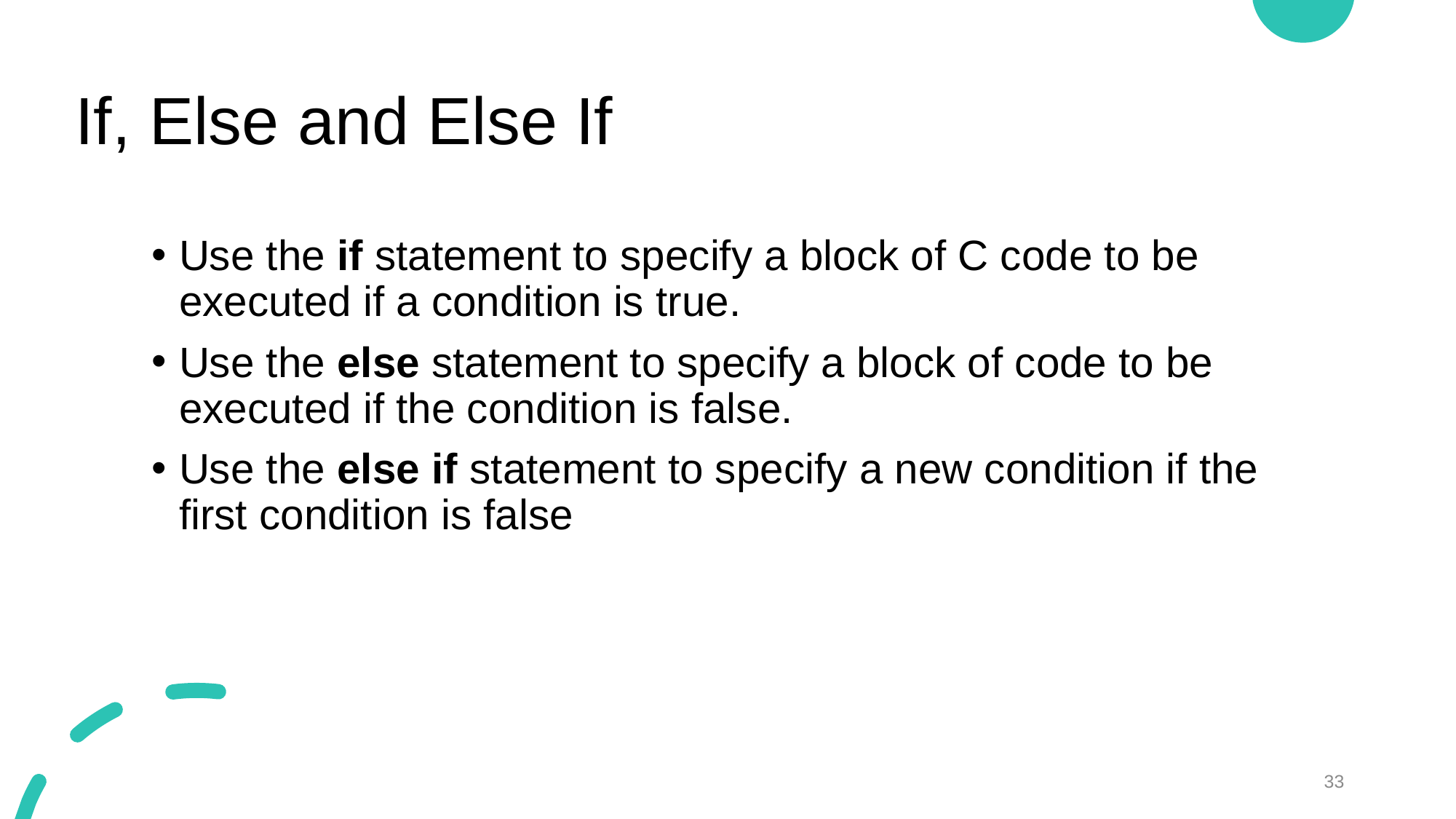

# If, Else and Else If
Use the if statement to specify a block of C code to be executed if a condition is true.
Use the else statement to specify a block of code to be executed if the condition is false.
Use the else if statement to specify a new condition if the first condition is false

33